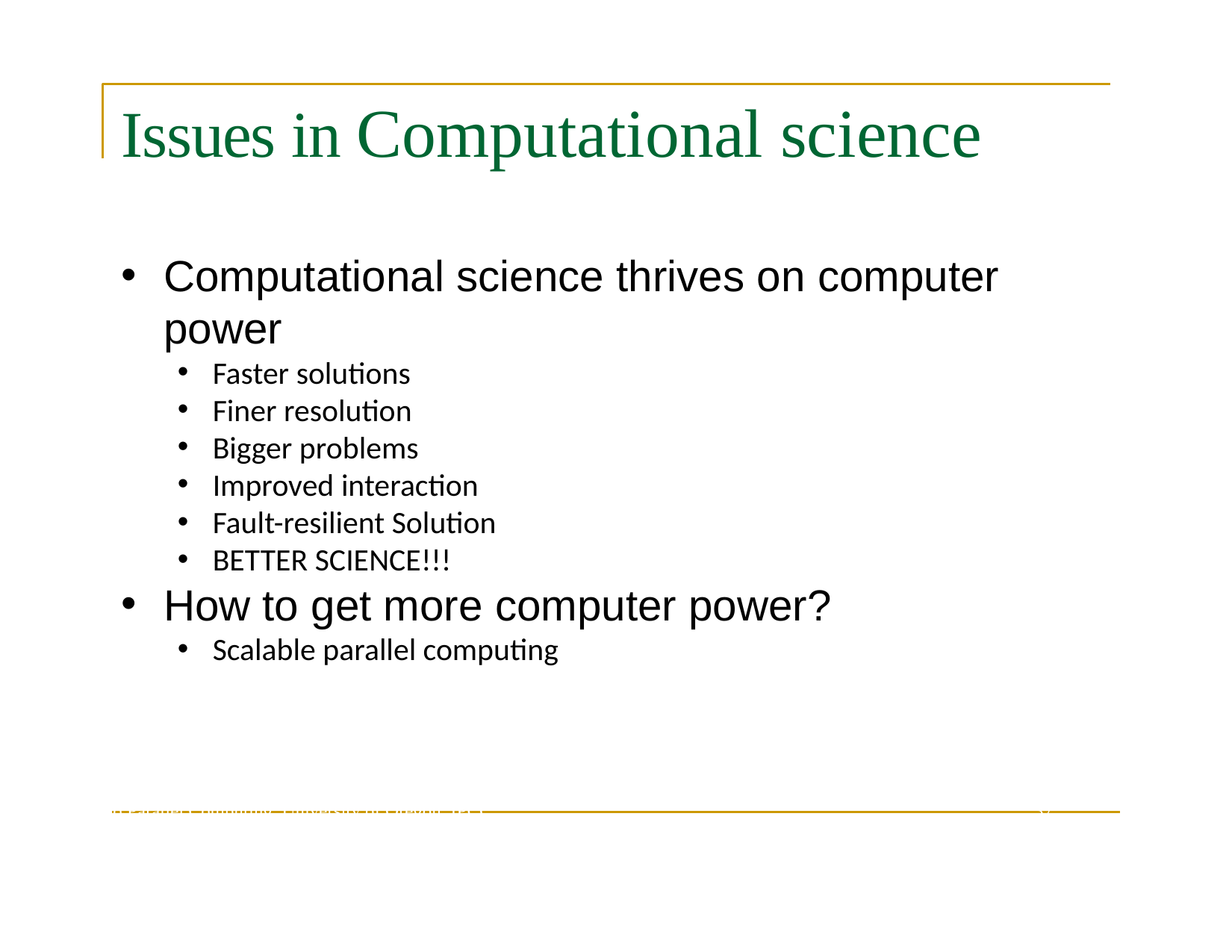

# Issues in Computational science
Computational science thrives on computer power
Faster solutions
Finer resolution
Bigger problems
Improved interaction
Fault-resilient Solution
BETTER SCIENCE!!!
How to get more computer power?
Scalable parallel computing
Introduction to Parallel Computing, University of Oregon, IPCC
37